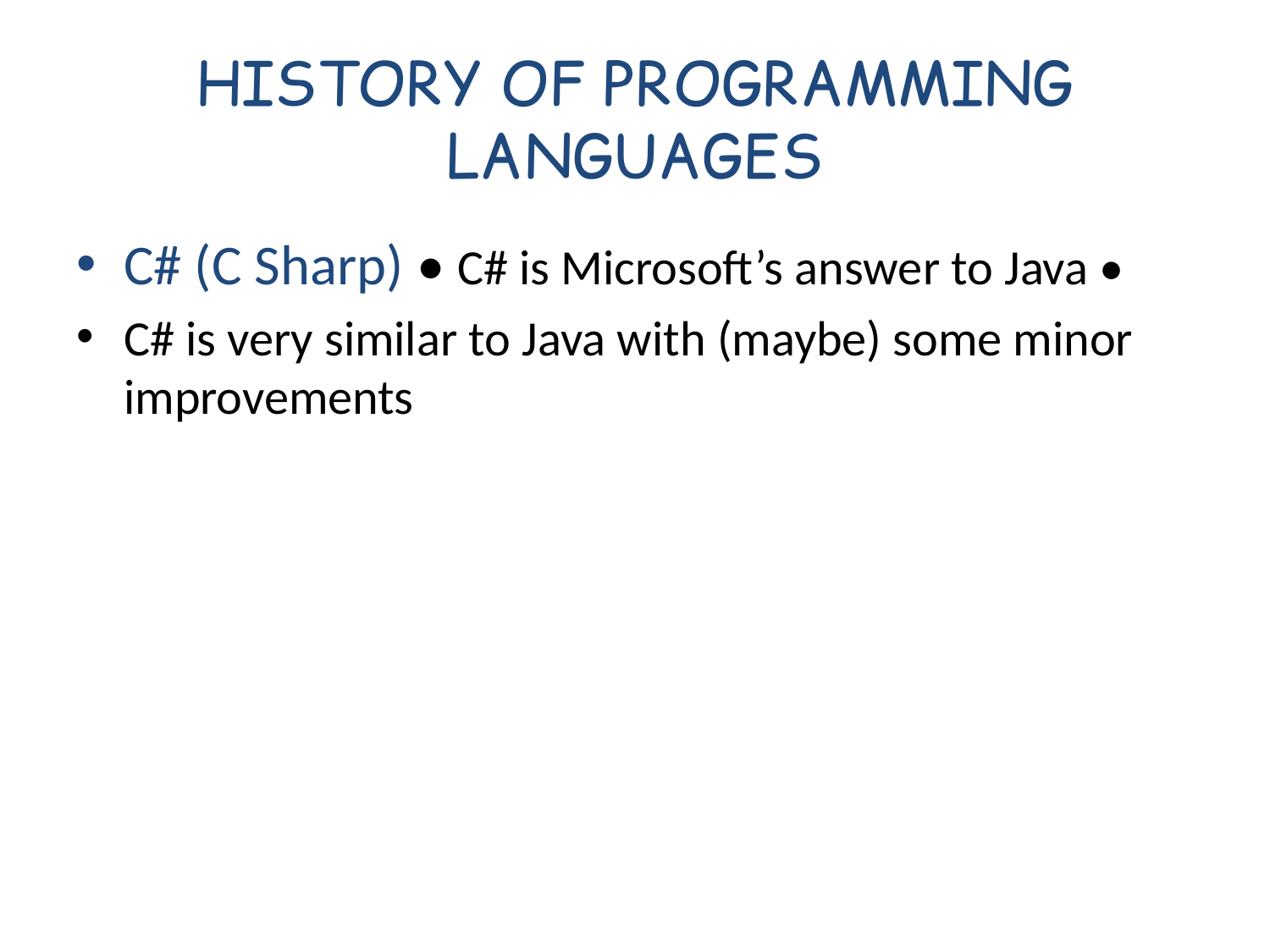

# HISTORY OF PROGRAMMING LANGUAGES
C# (C Sharp) • C# is Microsoft’s answer to Java •
C# is very similar to Java with (maybe) some minor improvements